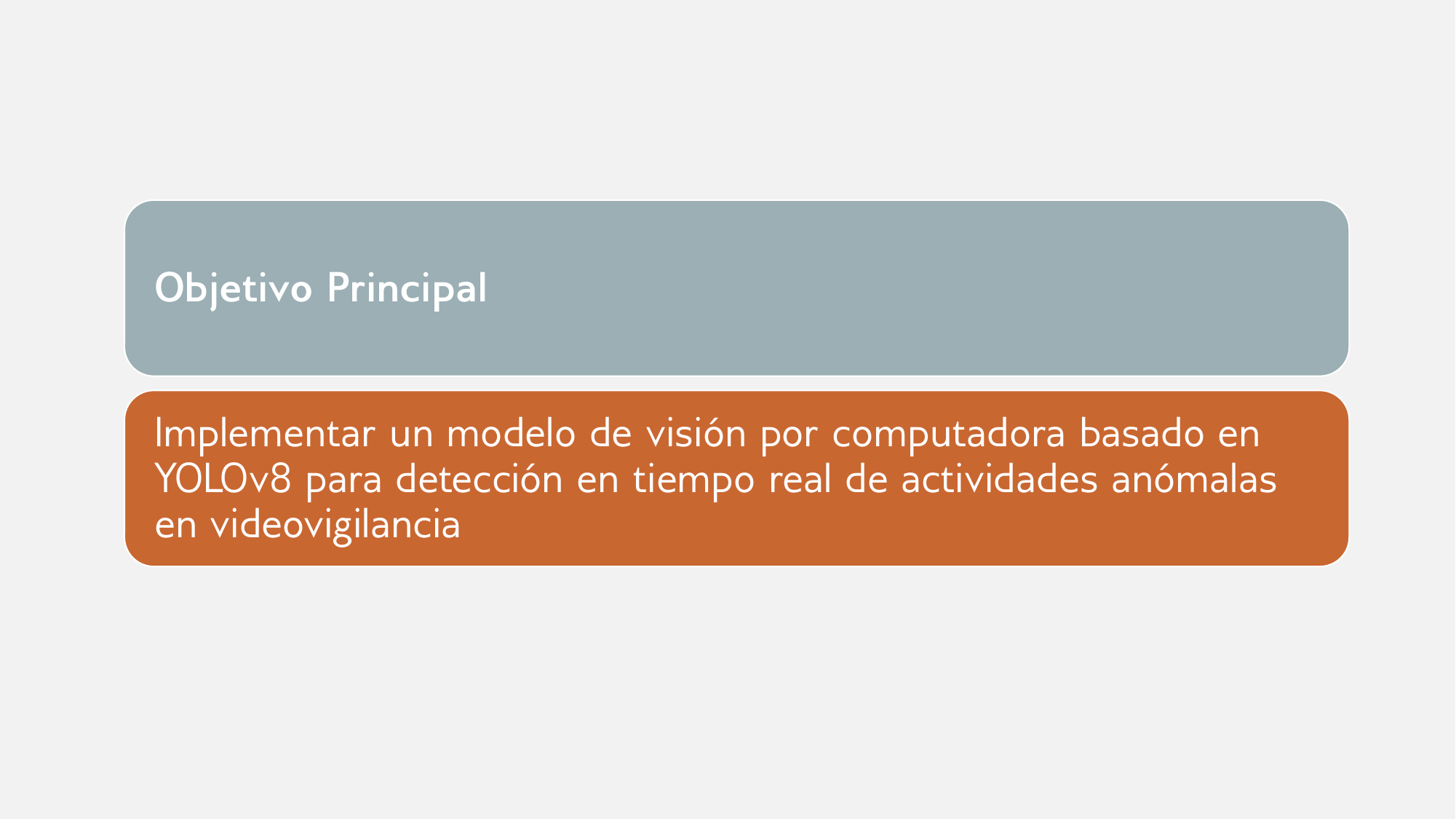

Objetivo Principal
Implementar un modelo de visión por computadora basado en YOLOv8 para detección en tiempo real de actividades anómalas en videovigilancia